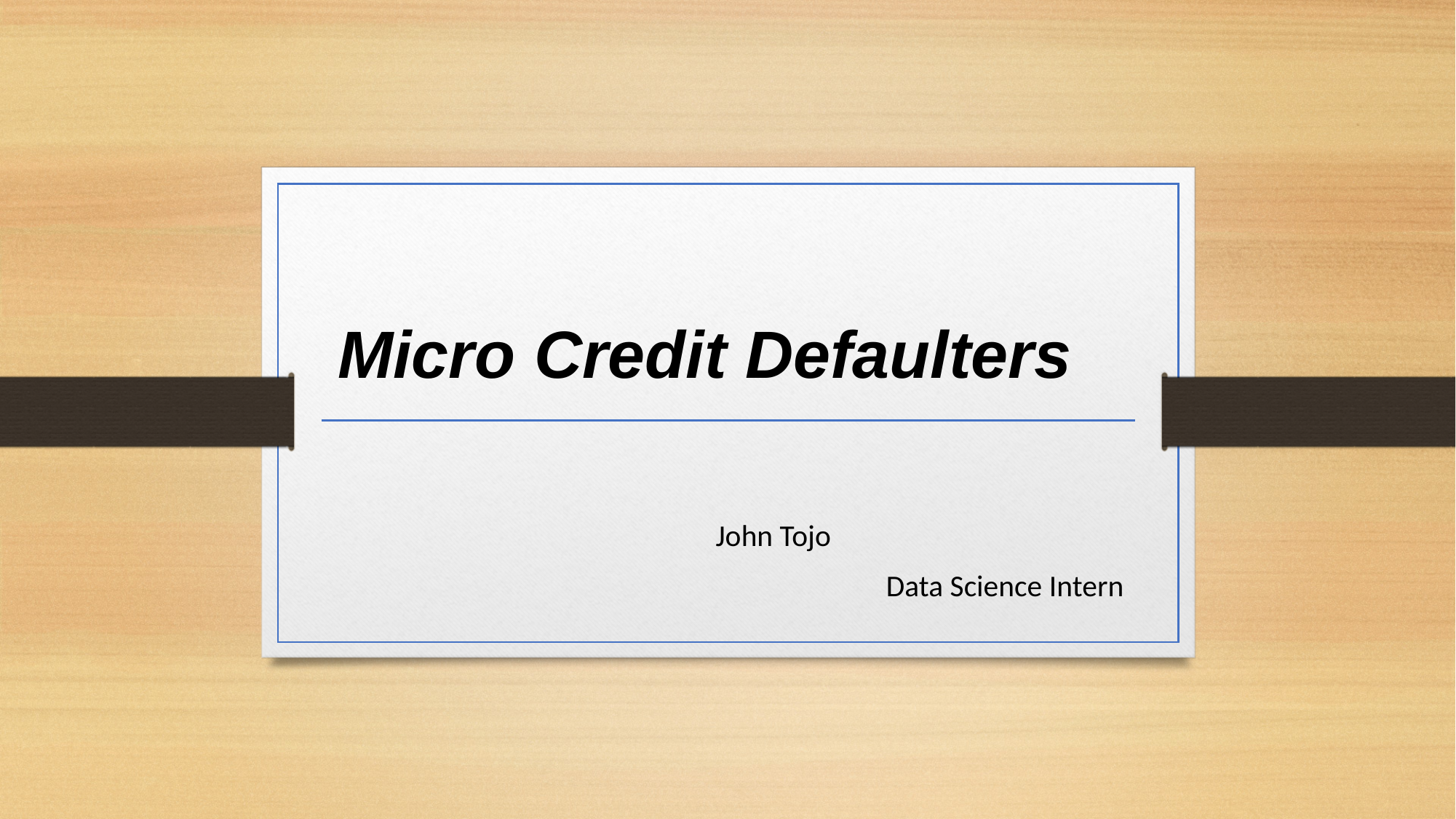

# Micro Credit Defaulters
											John Tojo
Data Science Intern